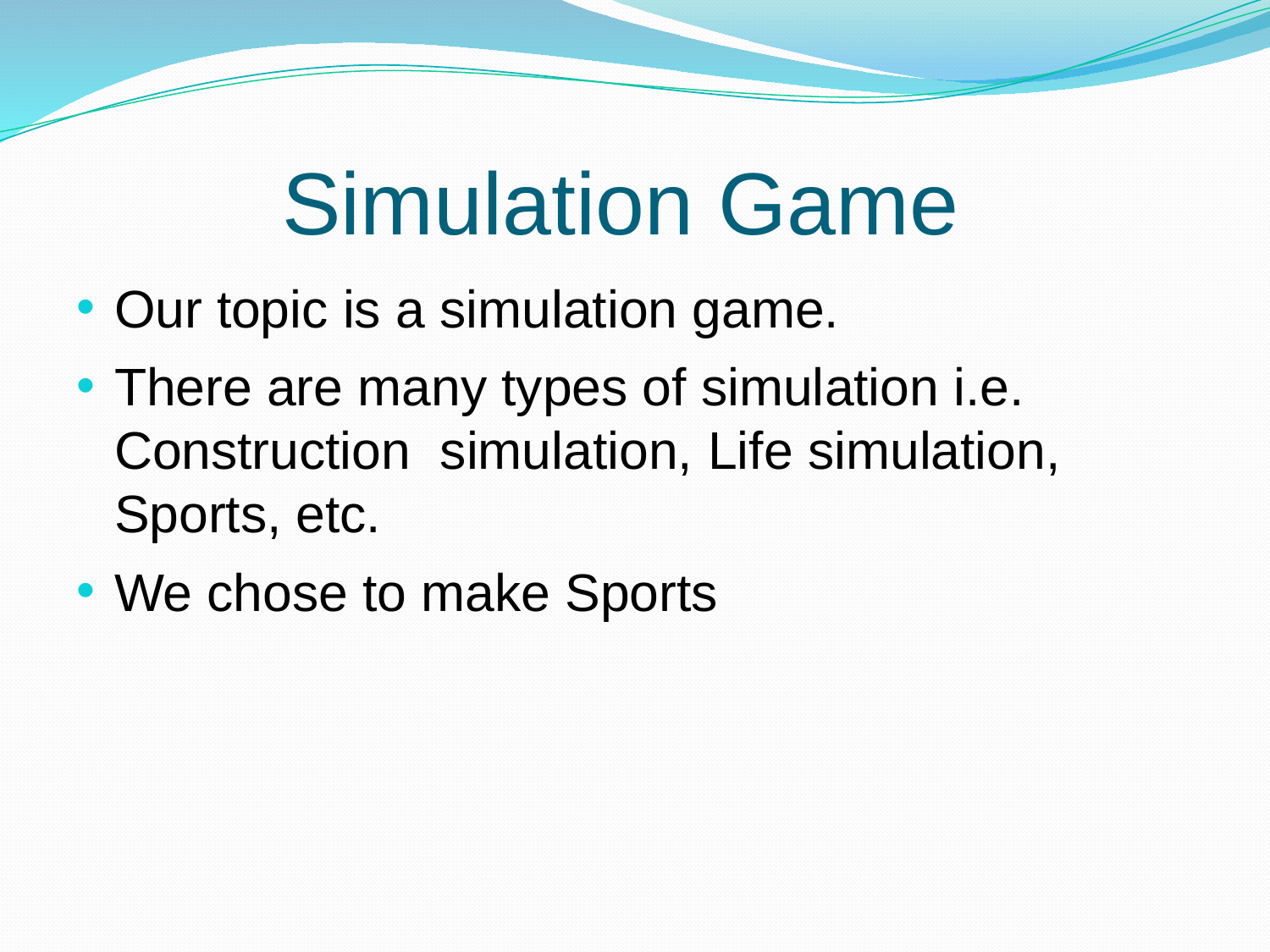

# Simulation Game
Our topic is a simulation game.
There are many types of simulation i.e. Construction  simulation, Life simulation, Sports, etc.
We chose to make Sports